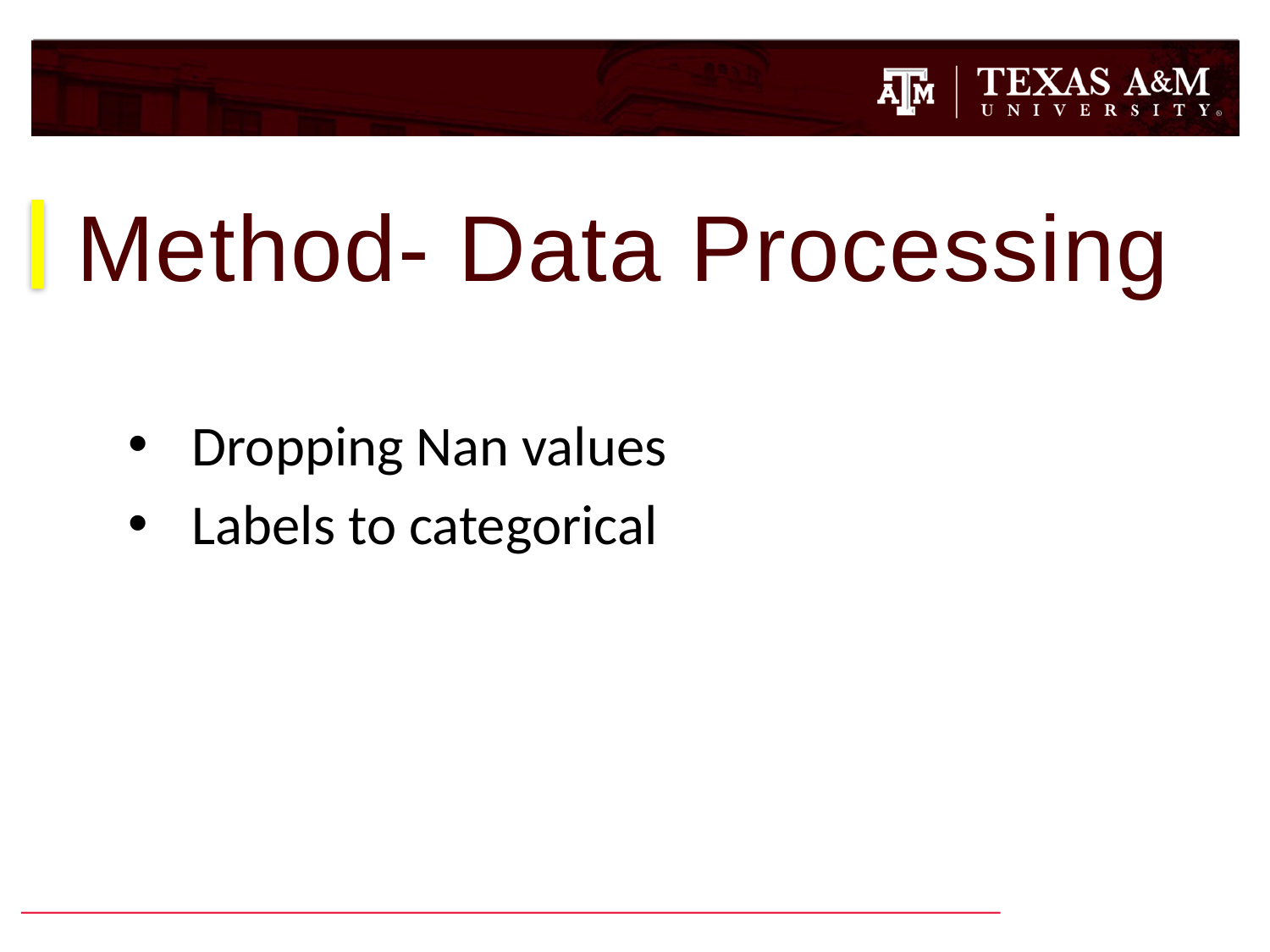

# Method- Data Processing

Dropping Nan values
Labels to categorical